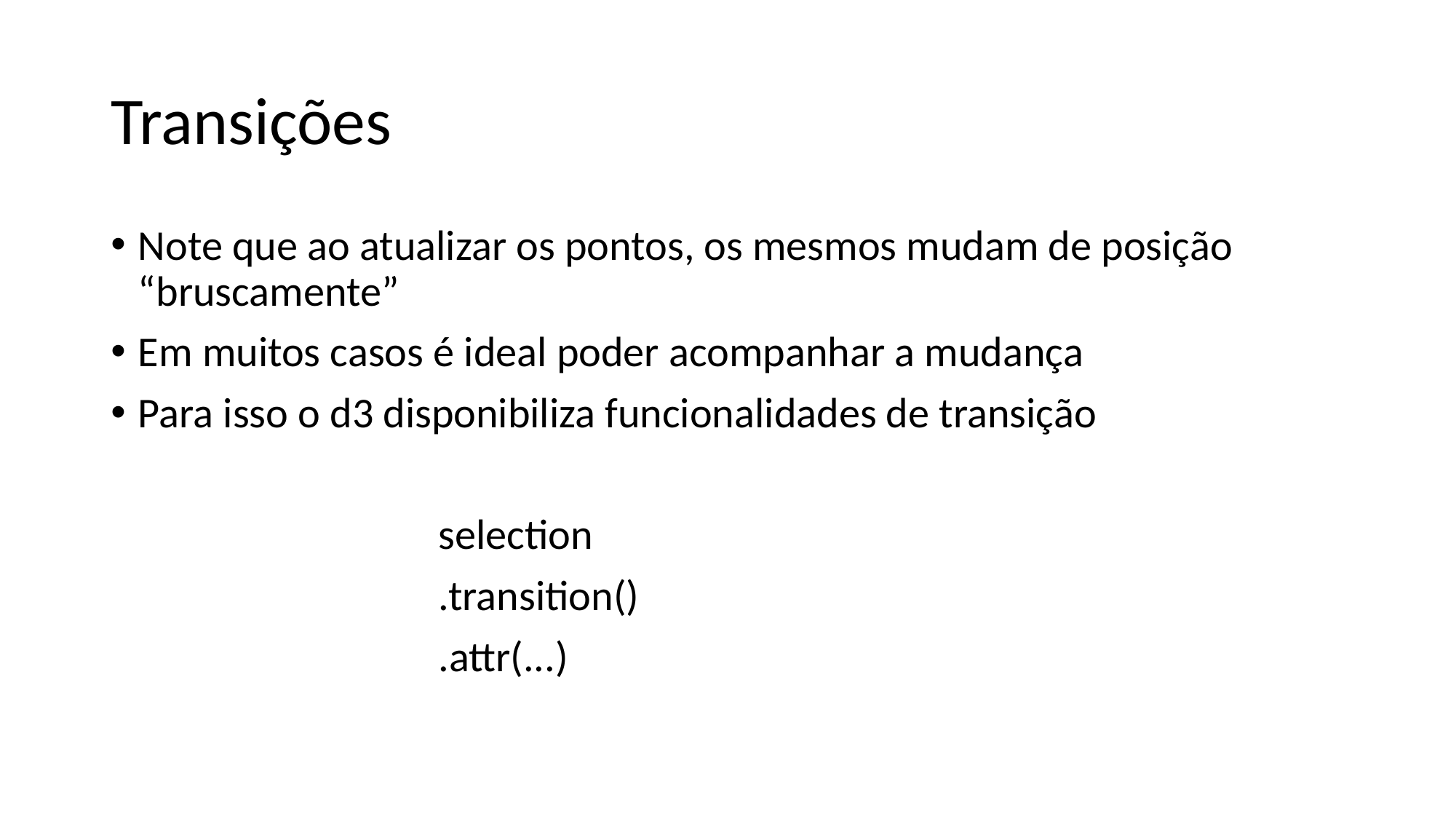

# Transições
Note que ao atualizar os pontos, os mesmos mudam de posição “bruscamente”
Em muitos casos é ideal poder acompanhar a mudança
Para isso o d3 disponibiliza funcionalidades de transição

 			selection
                                  .transition()
			.attr(...)